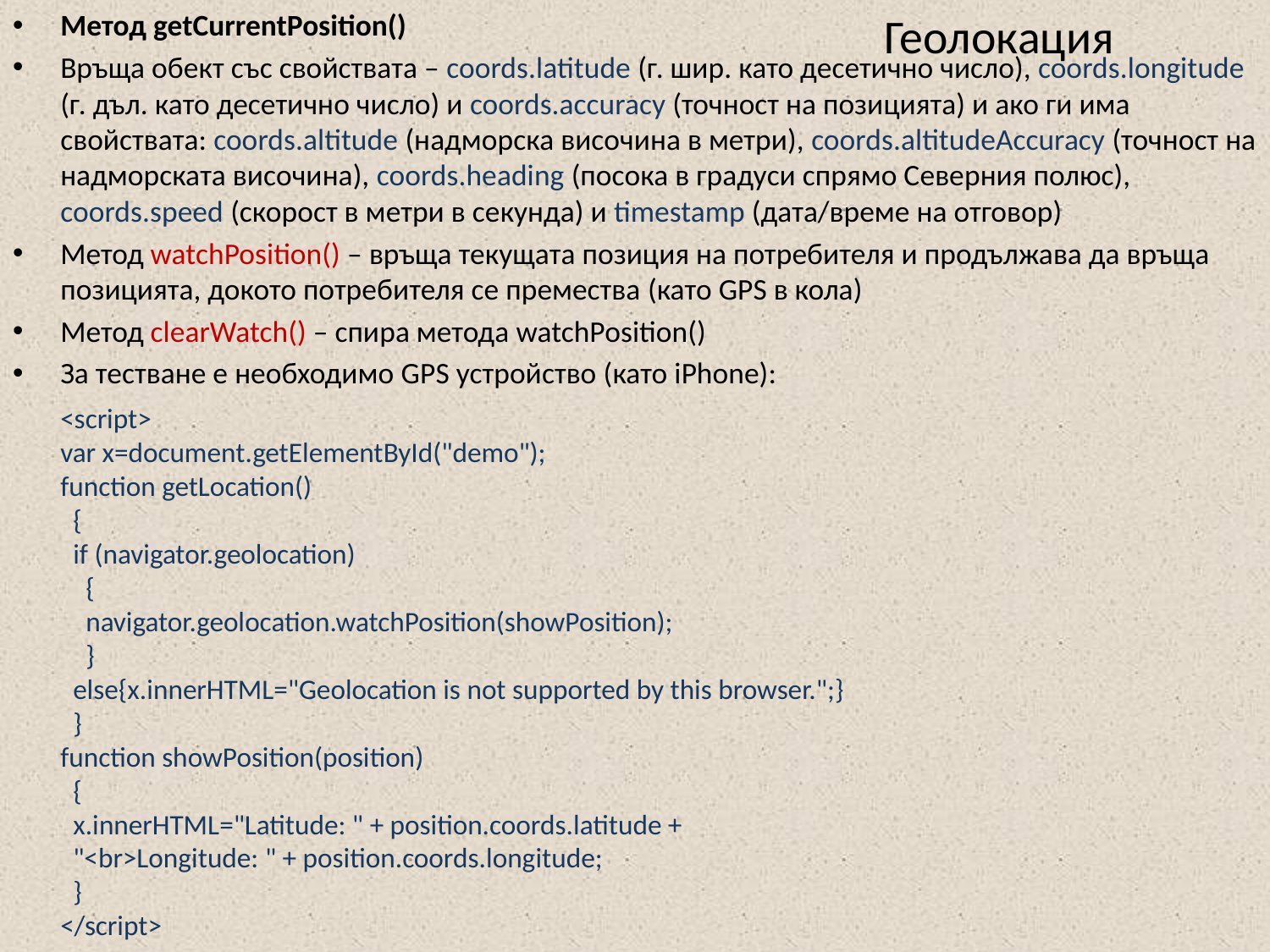

Метод getCurrentPosition()
Връща обект със свойствата – coords.latitude (г. шир. като десетично число), coords.longitude (г. дъл. като десетично число) и coords.accuracy (точност на позицията) и ако ги има свойствата: coords.altitude (надморска височина в метри), coords.altitudeAccuracy (точност на надморската височина), coords.heading (посока в градуси спрямо Северния полюс), coords.speed (скорост в метри в секунда) и timestamp (дата/време на отговор)
Метод watchPosition() – връща текущата позиция на потребителя и продължава да връща позицията, докото потребителя се премества (като GPS в кола)
Метод clearWatch() – спира метода watchPosition()
За тестване е необходимо GPS устройство (като iPhone):
	<script>
var x=document.getElementById("demo");
function getLocation()
  {
  if (navigator.geolocation)
    {
    navigator.geolocation.watchPosition(showPosition);
    }
  else{x.innerHTML="Geolocation is not supported by this browser.";}
  }
function showPosition(position)
  {
  x.innerHTML="Latitude: " + position.coords.latitude +
  "<br>Longitude: " + position.coords.longitude;
  }
</script>

# Геолокация